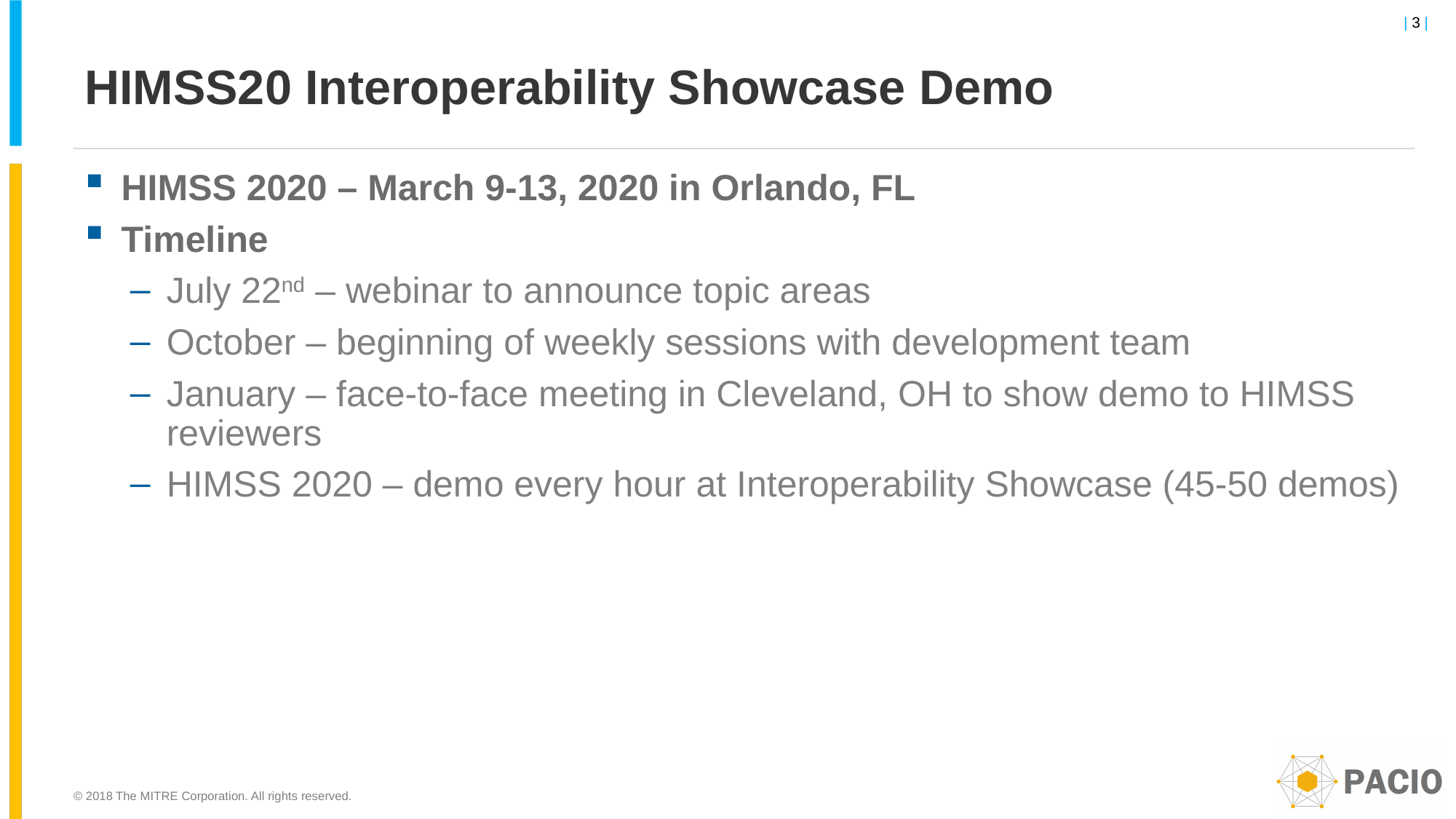

# HIMSS20 Interoperability Showcase Demo
HIMSS 2020 – March 9-13, 2020 in Orlando, FL
Timeline
July 22nd – webinar to announce topic areas
October – beginning of weekly sessions with development team
January – face-to-face meeting in Cleveland, OH to show demo to HIMSS reviewers
HIMSS 2020 – demo every hour at Interoperability Showcase (45-50 demos)